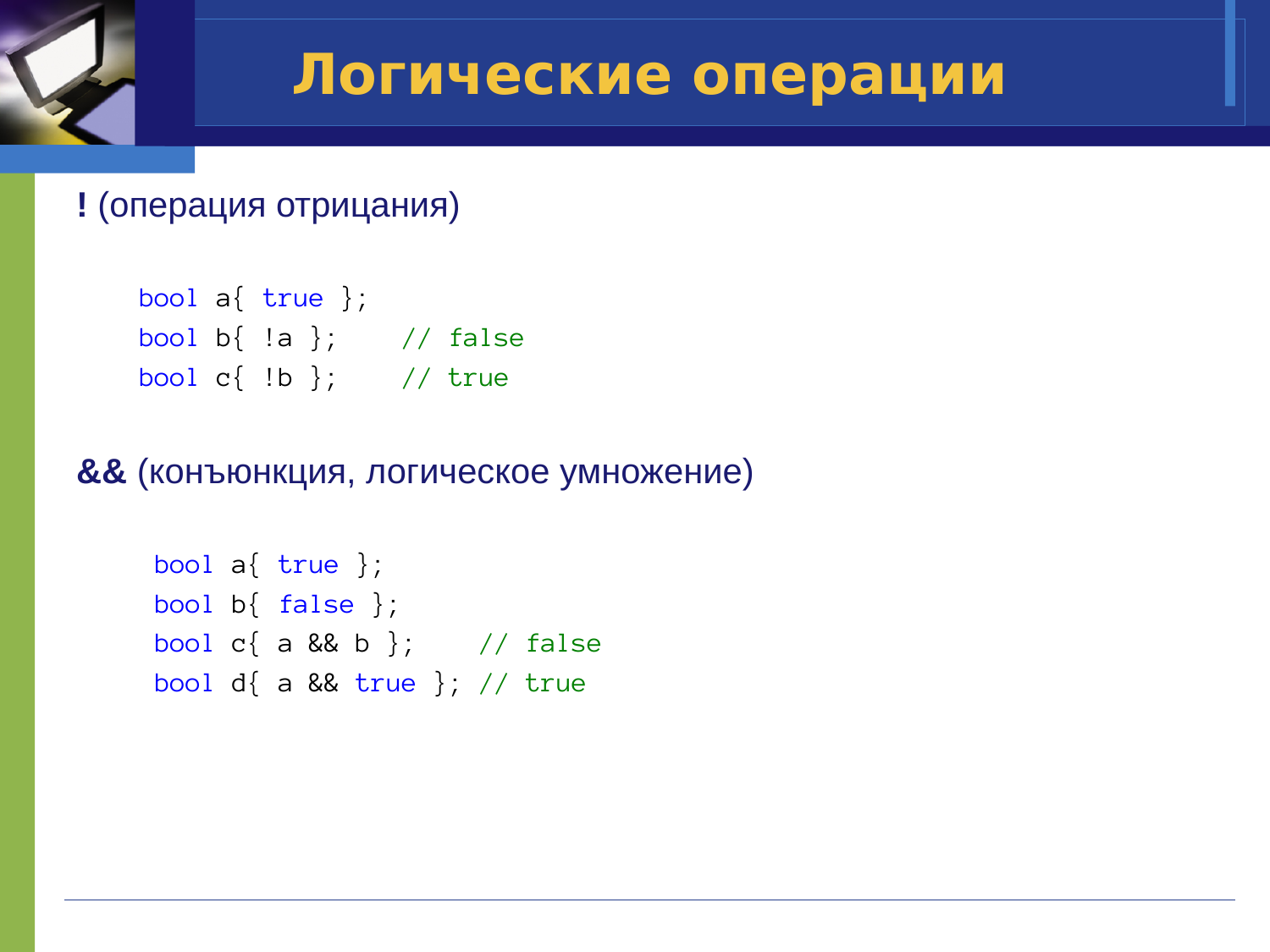

# Логические операции
! (операция отрицания)

bool a{ true };
bool b{ !a };    // false
bool c{ !b };    // true

&& (конъюнкция, логическое умножение)

 bool a{ true };
 bool b{ false };
 bool c{ a && b };    // false
 bool d{ a && true }; // true